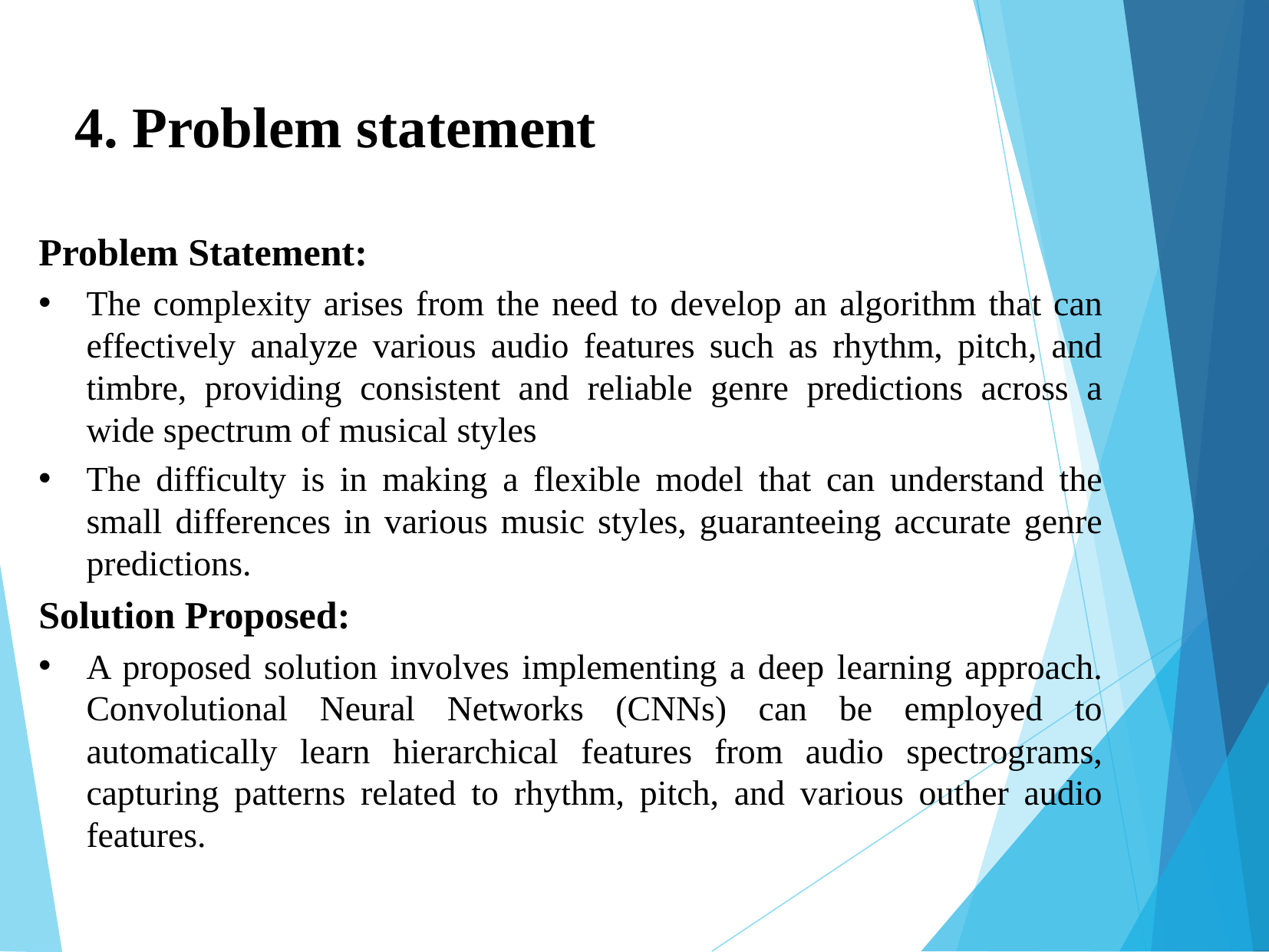

# 4. Problem statement
Problem Statement:
The complexity arises from the need to develop an algorithm that can effectively analyze various audio features such as rhythm, pitch, and timbre, providing consistent and reliable genre predictions across a wide spectrum of musical styles
The difficulty is in making a flexible model that can understand the small differences in various music styles, guaranteeing accurate genre predictions.
Solution Proposed:
A proposed solution involves implementing a deep learning approach. Convolutional Neural Networks (CNNs) can be employed to automatically learn hierarchical features from audio spectrograms, capturing patterns related to rhythm, pitch, and various outher audio features.